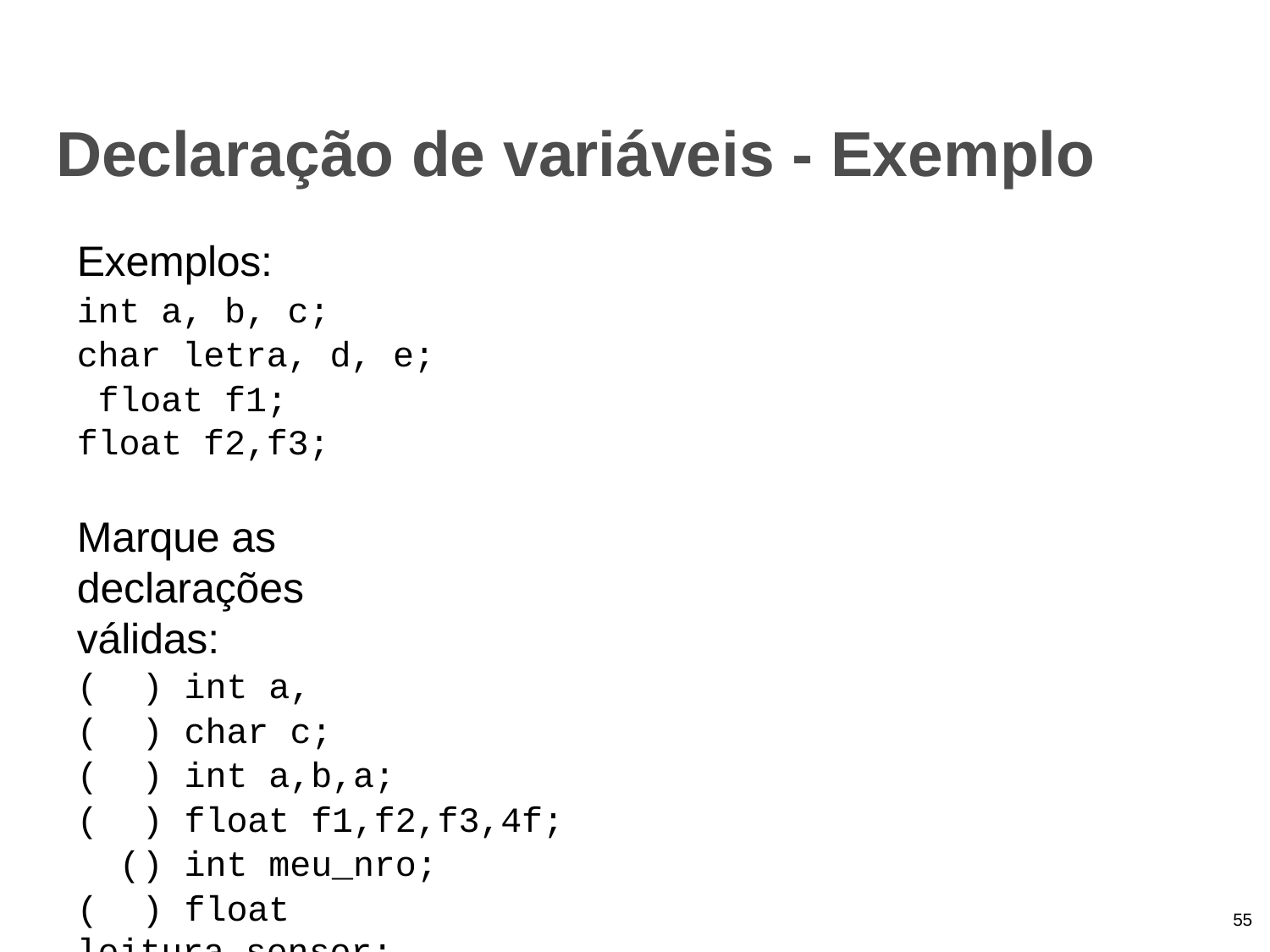

# Declaração de variáveis - Exemplo
Exemplos:
int a, b, c;  char letra, d, e;  float f1;
float f2,f3;

Marque as declarações válidas:
(	) int a,
(	) char c;
(	) int a,b,a;
(	) float f1,f2,f3,4f;   (	) int meu_nro;
(	) float leitura_sensor;
55